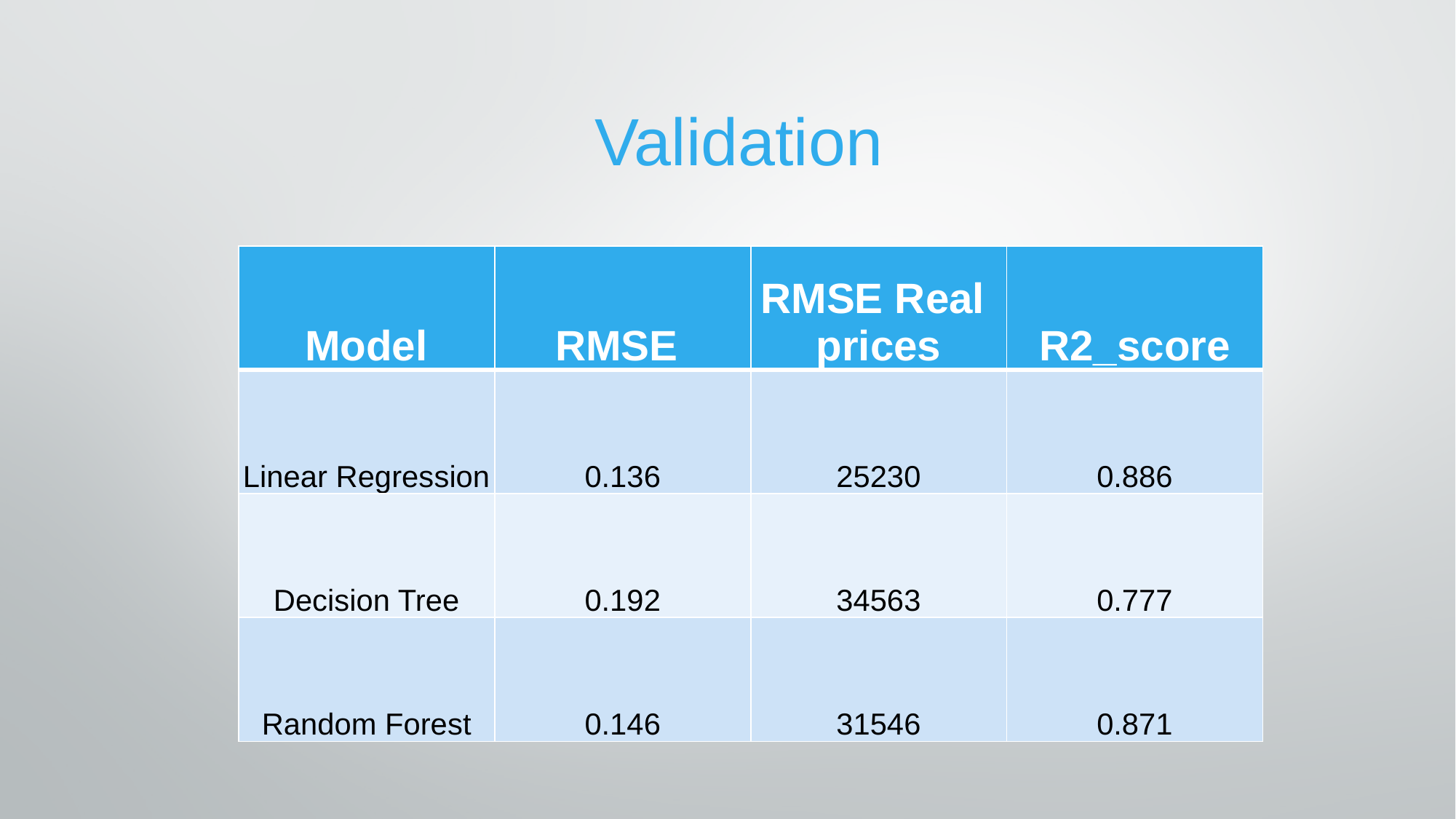

# Validation
| Model | RMSE | RMSE Real prices | R2\_score |
| --- | --- | --- | --- |
| Linear Regression | 0.136 | 25230 | 0.886 |
| Decision Tree | 0.192 | 34563 | 0.777 |
| Random Forest | 0.146 | 31546 | 0.871 |